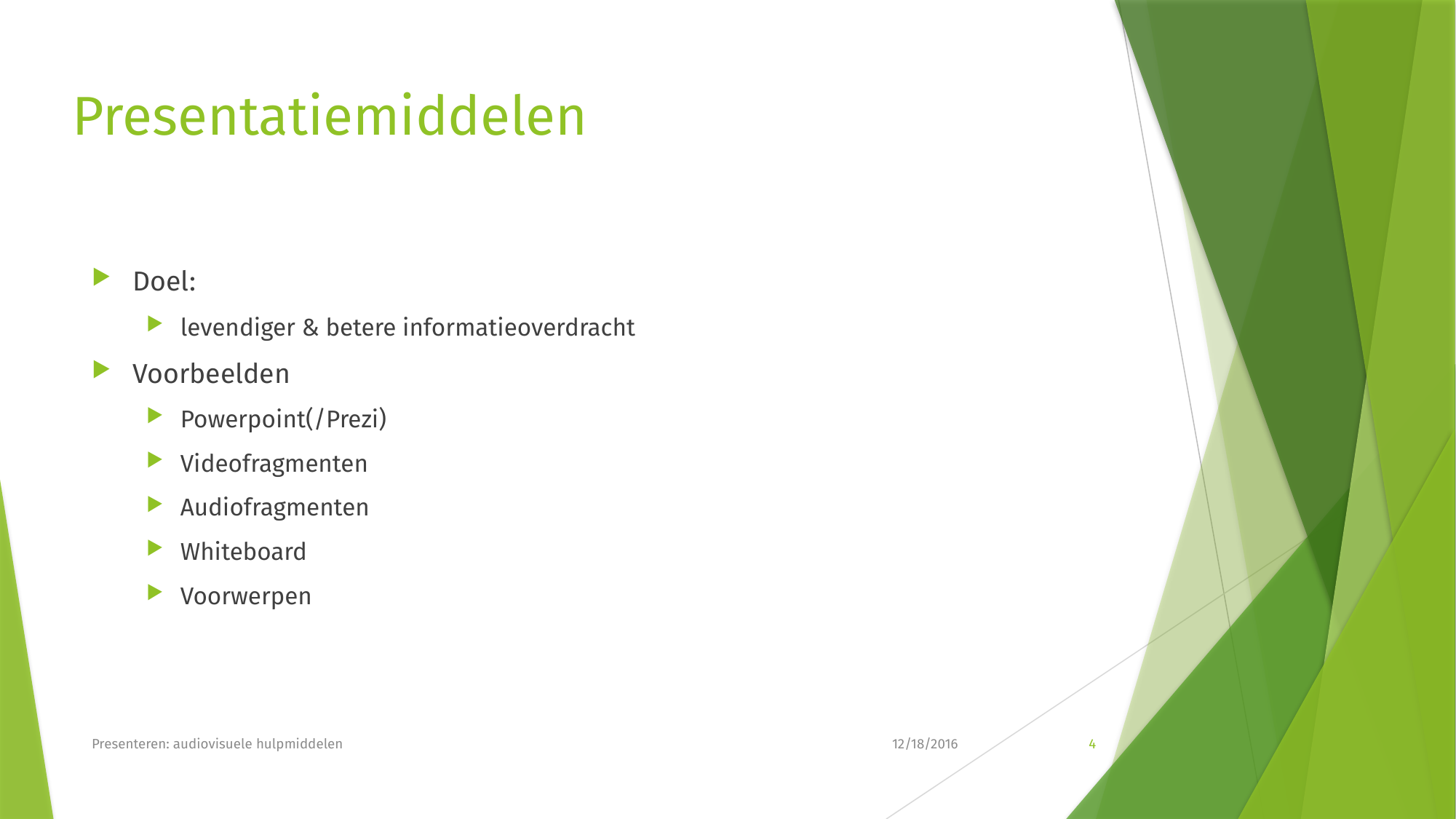

# Presentatiemiddelen
Doel:
levendiger & betere informatieoverdracht
Voorbeelden
Powerpoint(/Prezi)
Videofragmenten
Audiofragmenten
Whiteboard
Voorwerpen

Presenteren: audiovisuele hulpmiddelen
12/18/2016
4